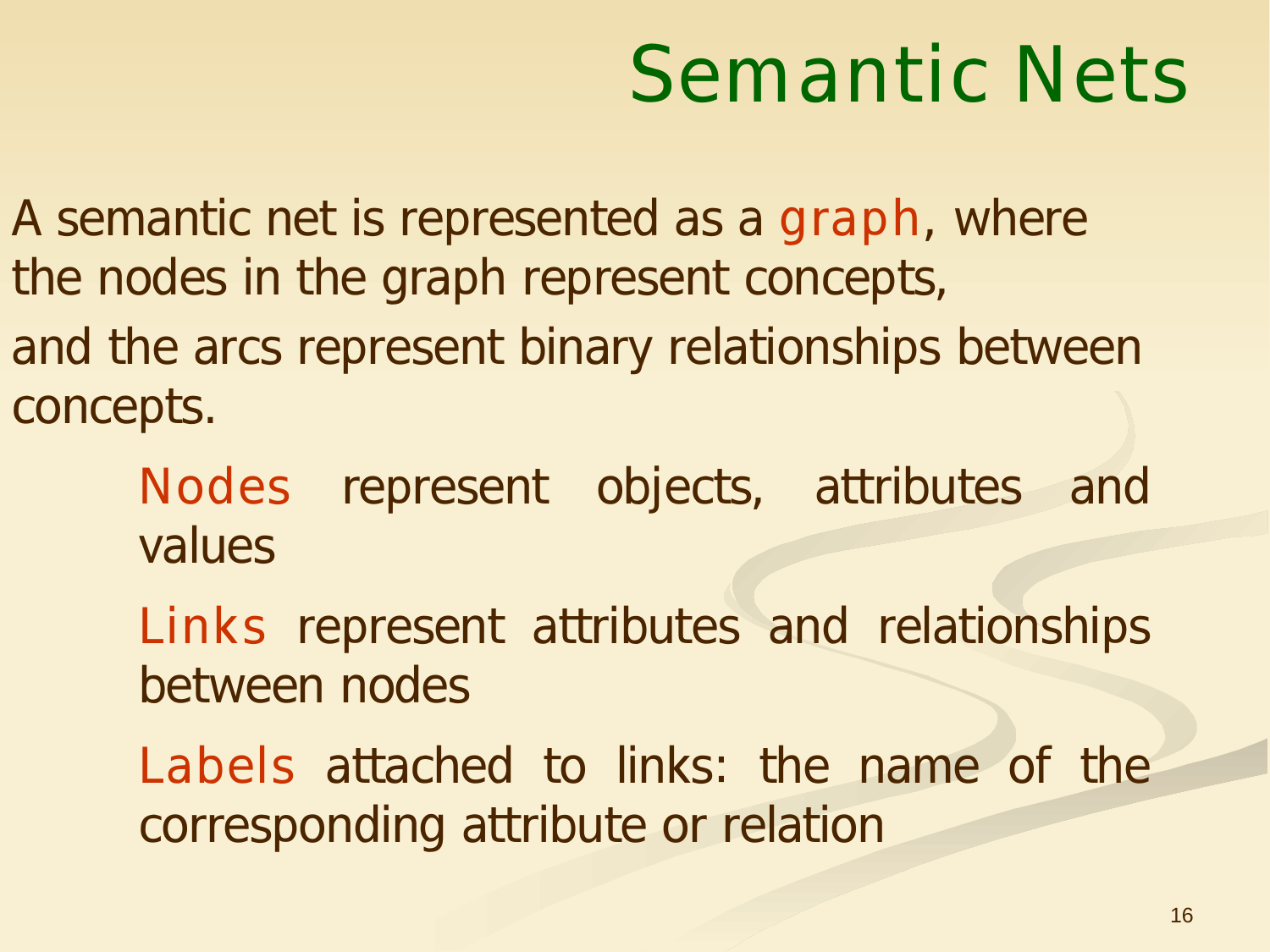

# Semantic Nets
A semantic net is represented as a graph, where the nodes in the graph represent concepts,
and the arcs represent binary relationships between concepts.
Nodes represent objects, attributes and values
Links represent attributes and relationships between nodes
Labels attached to links: the name of the corresponding attribute or relation
16